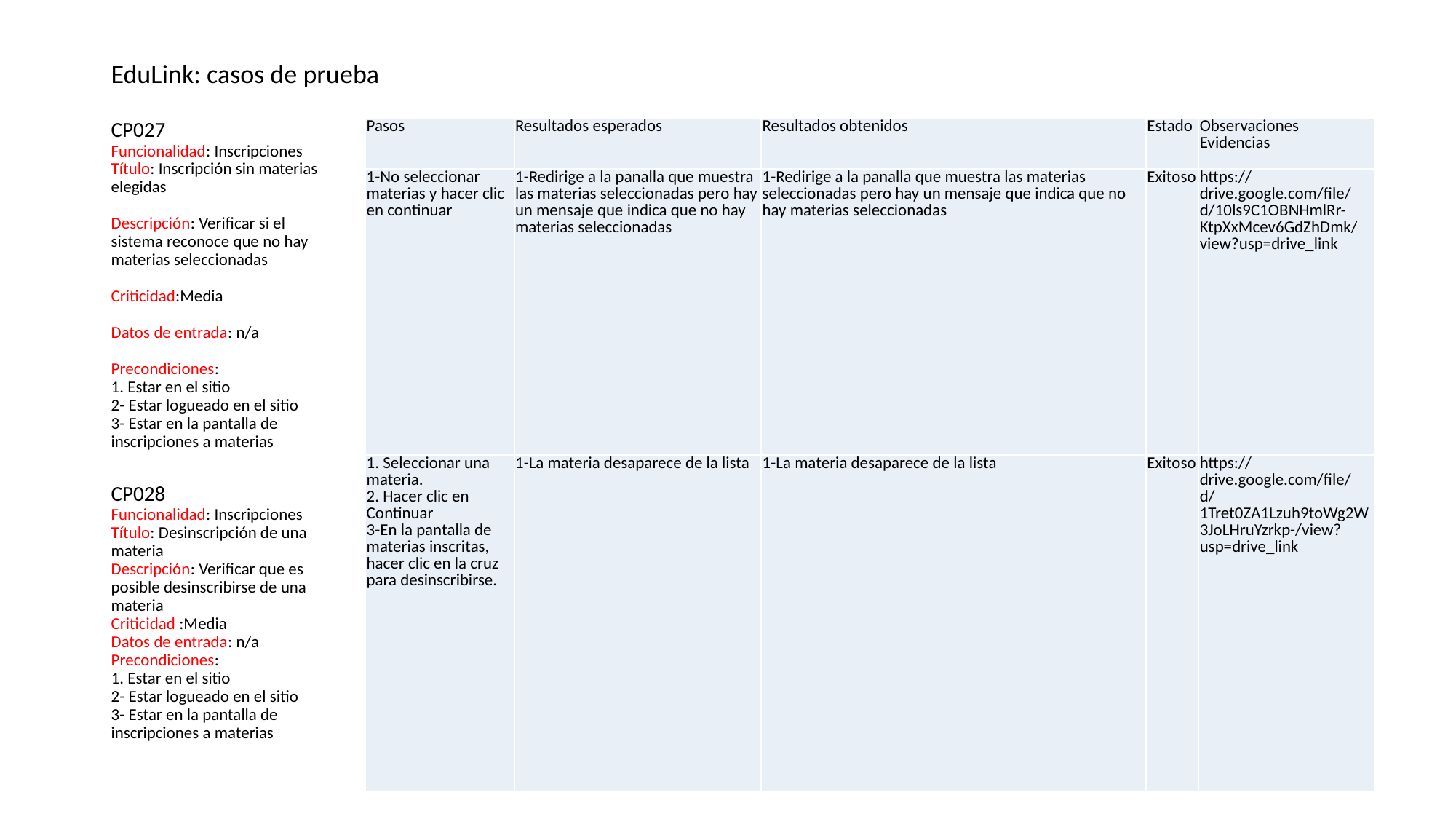

# EduLink: casos de prueba
CP027
Funcionalidad: Inscripciones
Título: Inscripción sin materias elegidas

Descripción: Verificar si el sistema reconoce que no hay materias seleccionadas

Criticidad:Media

Datos de entrada: n/a

Precondiciones:
1. Estar en el sitio
2- Estar logueado en el sitio
3- Estar en la pantalla de inscripciones a materias

CP028
Funcionalidad: Inscripciones
Título: Desinscripción de una materia
Descripción: Verificar que es posible desinscribirse de una materia
Criticidad :Media
Datos de entrada: n/a
Precondiciones:
1. Estar en el sitio
2- Estar logueado en el sitio
3- Estar en la pantalla de inscripciones a materias

| Pasos | Resultados esperados | Resultados obtenidos | Estado | Observaciones Evidencias |
| --- | --- | --- | --- | --- |
| 1-No seleccionar materias y hacer clic en continuar | 1-Redirige a la panalla que muestra las materias seleccionadas pero hay un mensaje que indica que no hay materias seleccionadas | 1-Redirige a la panalla que muestra las materias seleccionadas pero hay un mensaje que indica que no hay materias seleccionadas | Exitoso | https://drive.google.com/file/d/10ls9C1OBNHmlRr-KtpXxMcev6GdZhDmk/view?usp=drive\_link |
| 1. Seleccionar una materia. 2. Hacer clic en Continuar 3-En la pantalla de materias inscritas, hacer clic en la cruz para desinscribirse. | 1-La materia desaparece de la lista | 1-La materia desaparece de la lista | Exitoso | https://drive.google.com/file/d/1Tret0ZA1Lzuh9toWg2W3JoLHruYzrkp-/view?usp=drive\_link |